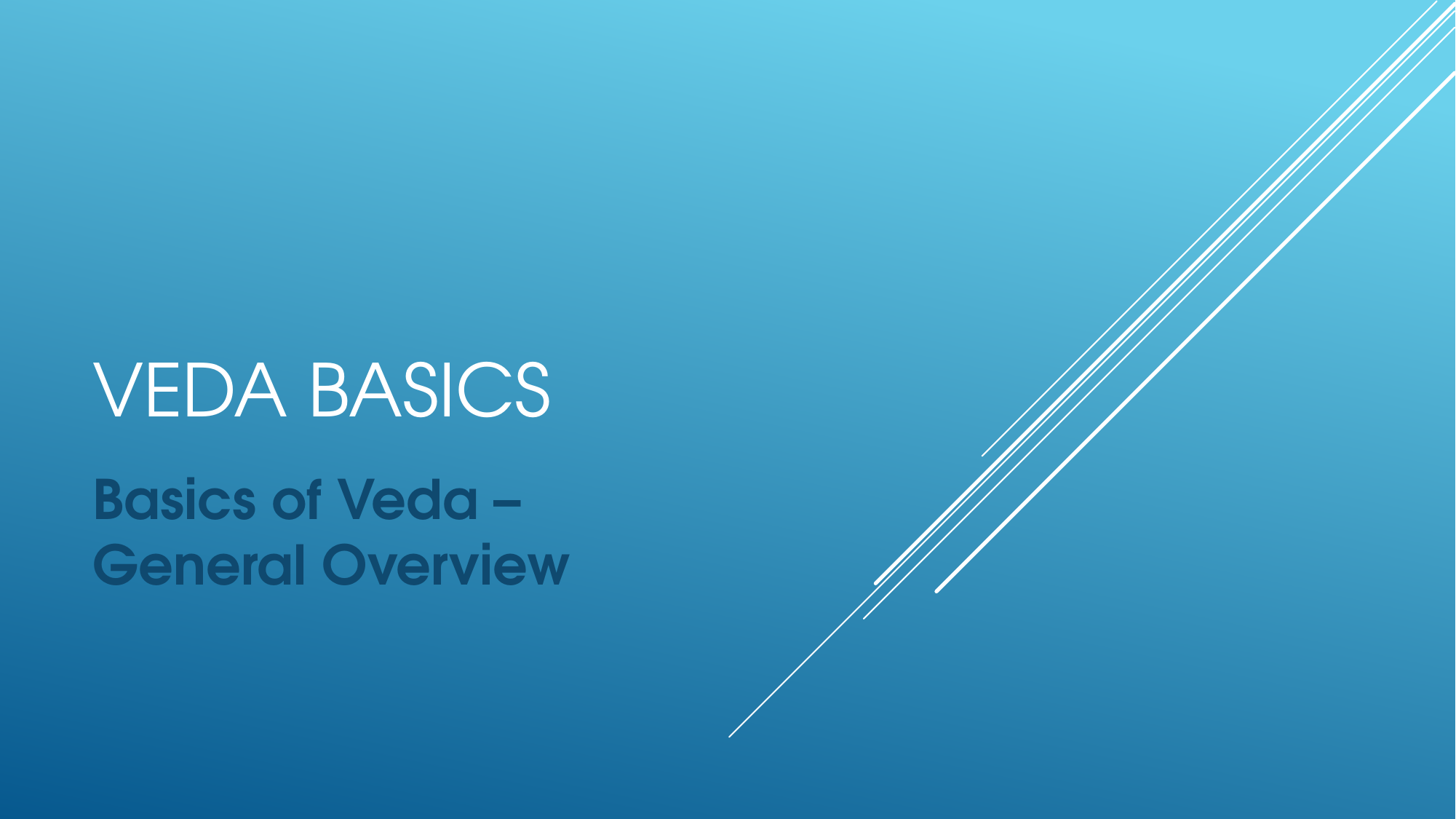

# Veda Basics
Basics of Veda –
General Overview